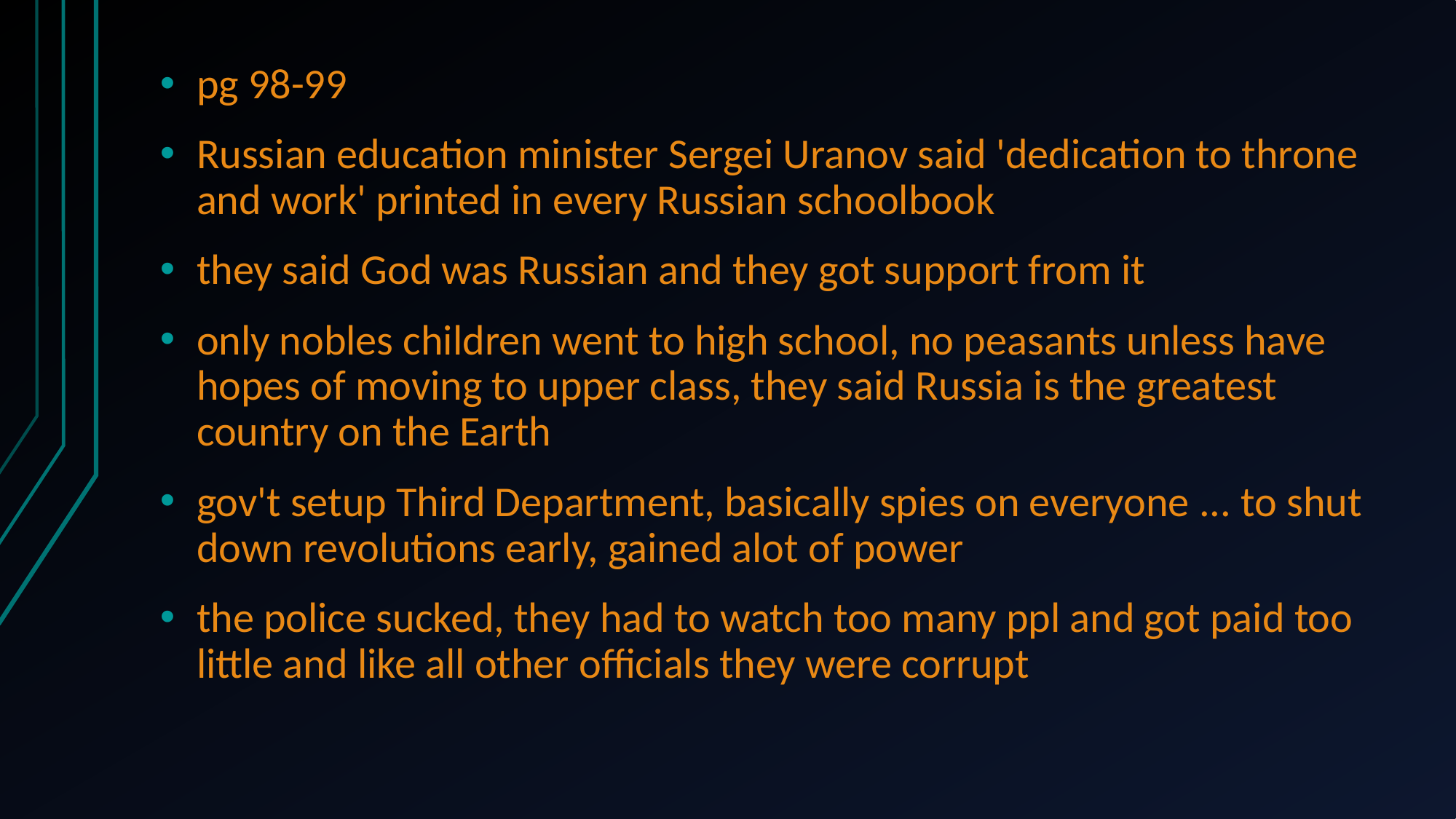

pg 98-99
Russian education minister Sergei Uranov said 'dedication to throne and work' printed in every Russian schoolbook
they said God was Russian and they got support from it
only nobles children went to high school, no peasants unless have hopes of moving to upper class, they said Russia is the greatest country on the Earth
gov't setup Third Department, basically spies on everyone ... to shut down revolutions early, gained alot of power
the police sucked, they had to watch too many ppl and got paid too little and like all other officials they were corrupt